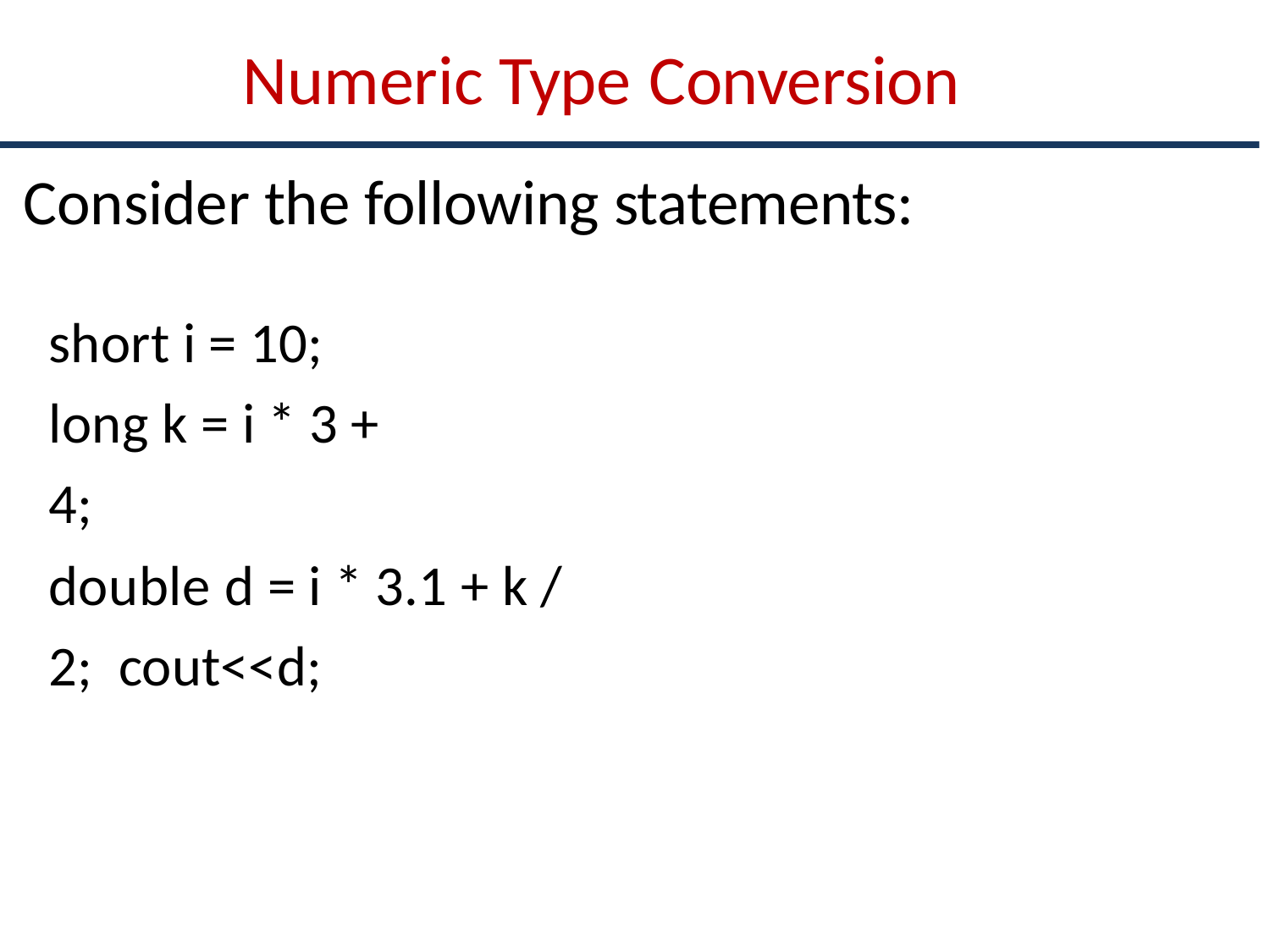

# Numeric Type Conversion

Consider the following statements:
short i = 10;  long k = i * 3 + 4;
double d = i * 3.1 + k / 2;  cout<<d;